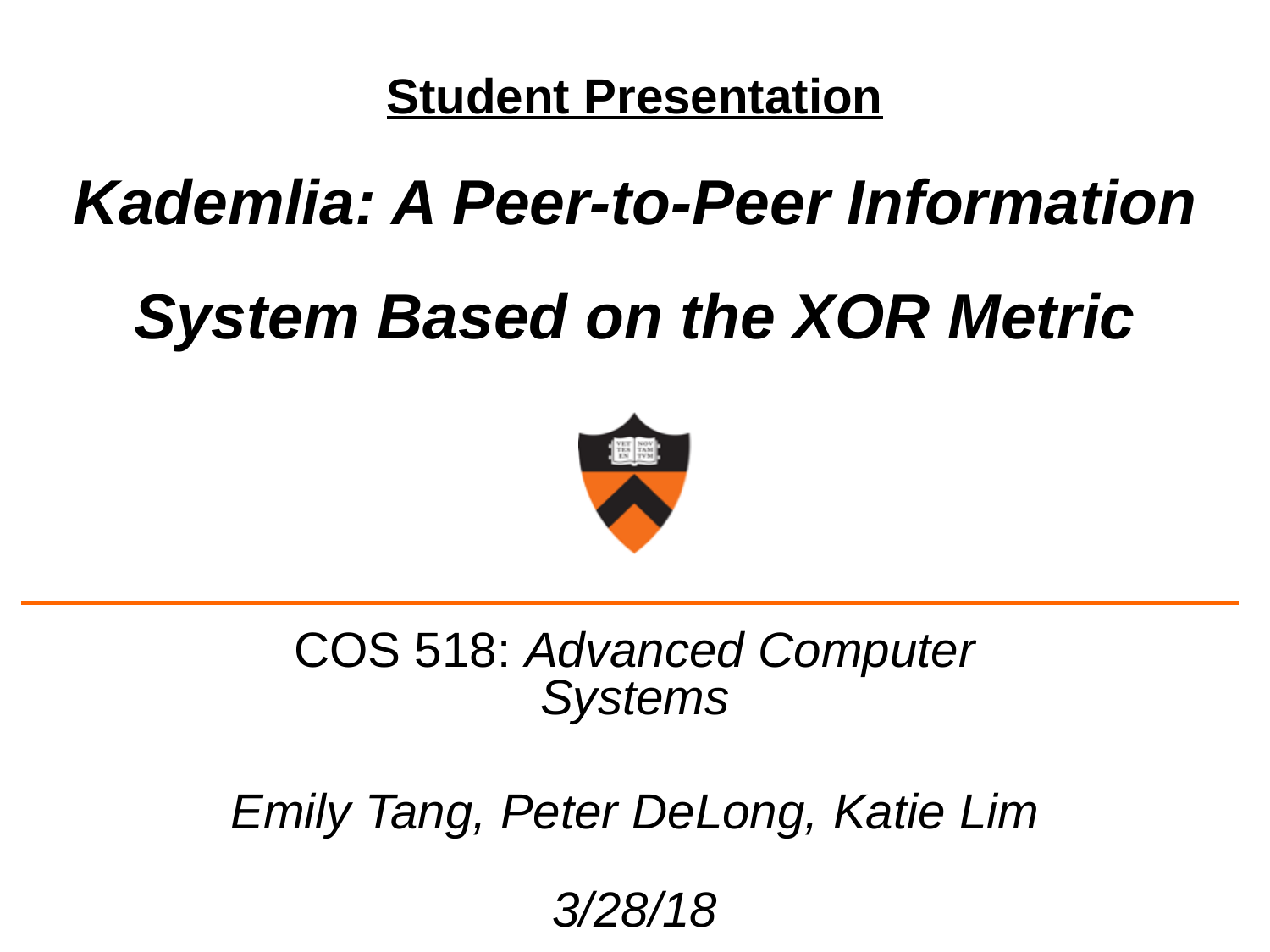

# Student Presentation Kademlia: A Peer-to-Peer Information System Based on the XOR Metric
COS 518: Advanced Computer Systems

Emily Tang, Peter DeLong, Katie Lim
3/28/18